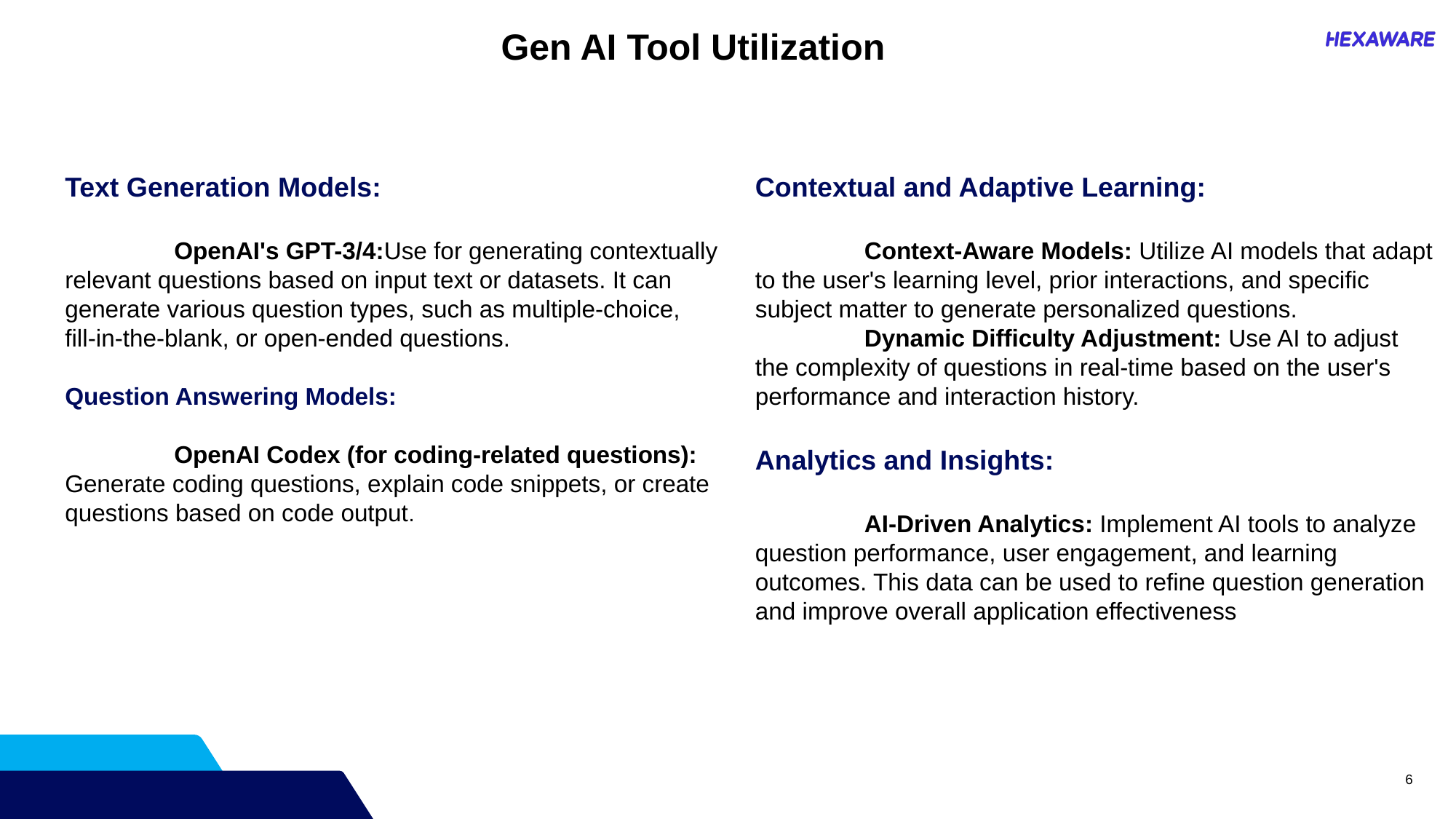

Gen AI Tool Utilization

Text Generation Models:

	OpenAI's GPT-3/4:Use for generating contextually relevant questions based on input text or datasets. It can generate various question types, such as multiple-choice, fill-in-the-blank, or open-ended questions.

Question Answering Models:

	OpenAI Codex (for coding-related questions): Generate coding questions, explain code snippets, or create questions based on code output.

Contextual and Adaptive Learning:

	Context-Aware Models: Utilize AI models that adapt to the user's learning level, prior interactions, and specific subject matter to generate personalized questions.
	Dynamic Difficulty Adjustment: Use AI to adjust the complexity of questions in real-time based on the user's performance and interaction history.

Analytics and Insights:

	AI-Driven Analytics: Implement AI tools to analyze question performance, user engagement, and learning outcomes. This data can be used to refine question generation and improve overall application effectiveness